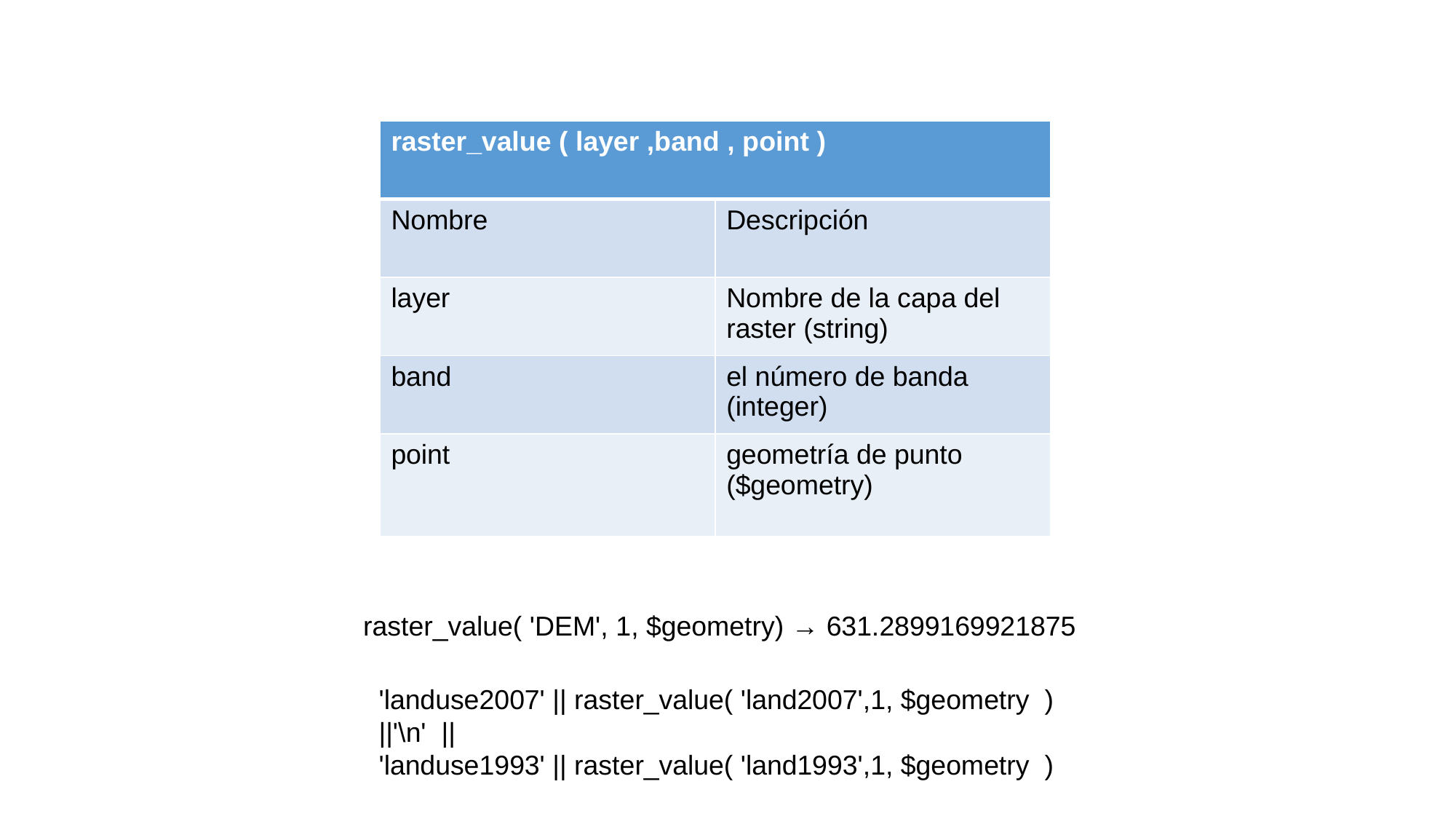

| raster\_value ( layer ,band , point ) |  |
| --- | --- |
| Nombre | Descripción |
| layer | Nombre de la capa del raster (string) |
| band | el número de banda (integer) |
| point | geometría de punto ($geometry) |
raster_value( 'DEM', 1, $geometry) → 631.2899169921875
'landuse2007' || raster_value( 'land2007',1, $geometry  )
||'\n'  ||
'landuse1993' || raster_value( 'land1993',1, $geometry  )